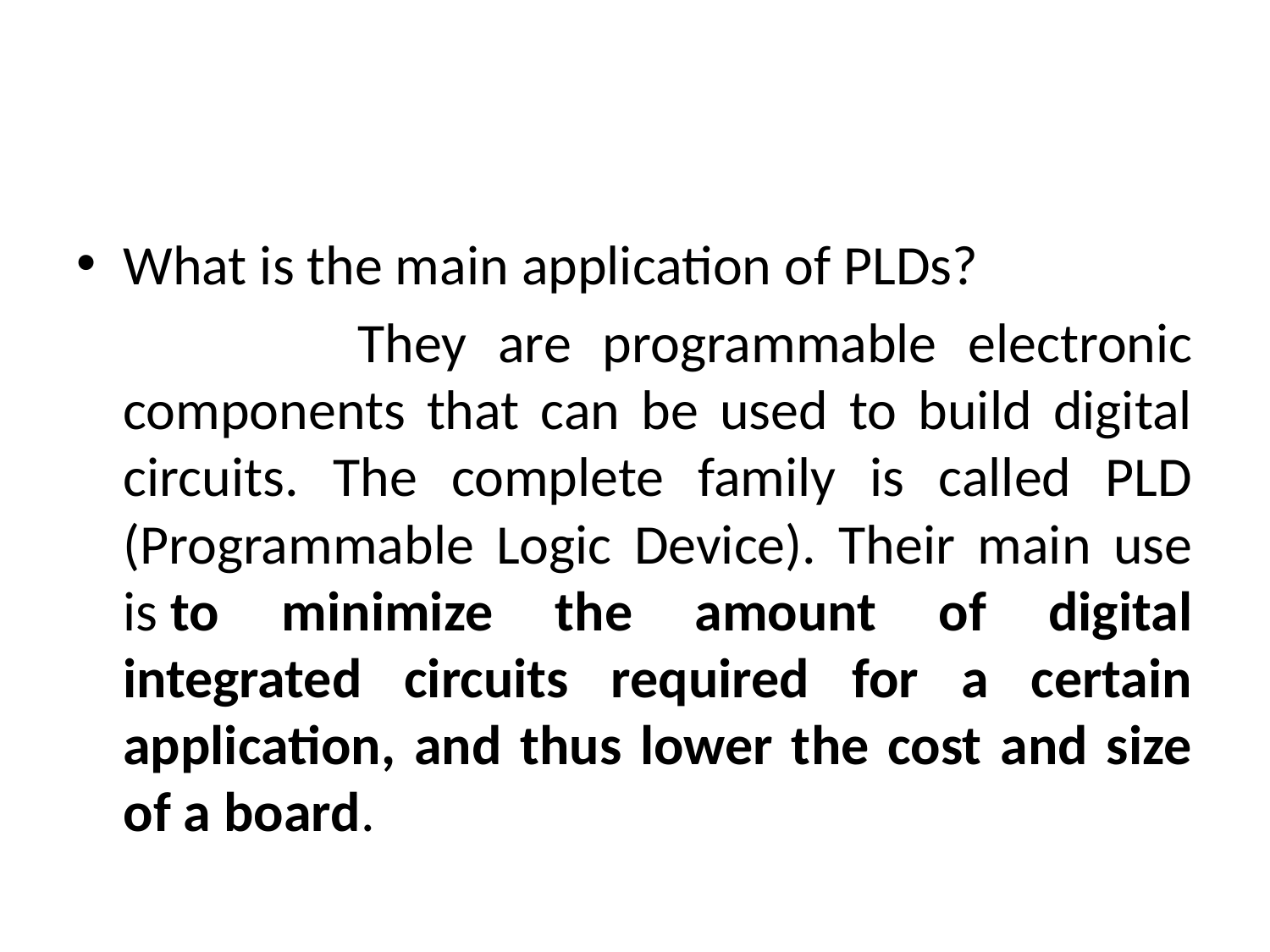

What is the main application of PLDs?
         They are programmable electronic components that can be used to build digital circuits. The complete family is called PLD (Programmable Logic Device). Their main use is to minimize the amount of digital integrated circuits required for a certain application, and thus lower the cost and size of a board.